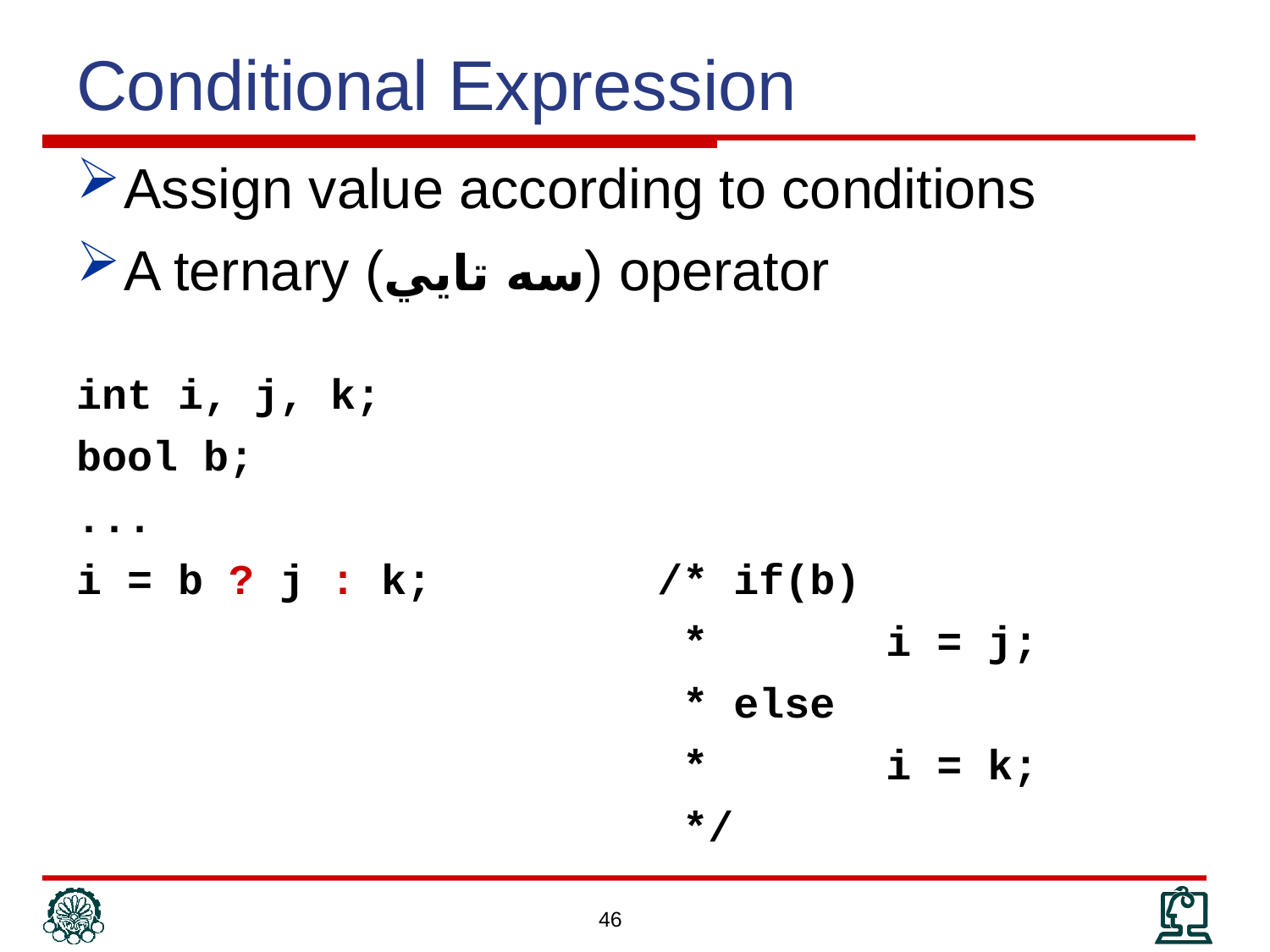

# Conditional Expression
Assign value according to conditions
A ternary (سه تايي) operator

int i, j, k;
bool b;
...
i = b ? j : k;	 	 /* if(b)
					  * 		i = j;
					  * else
 					  * 		i = k;
	   			 	  */
46